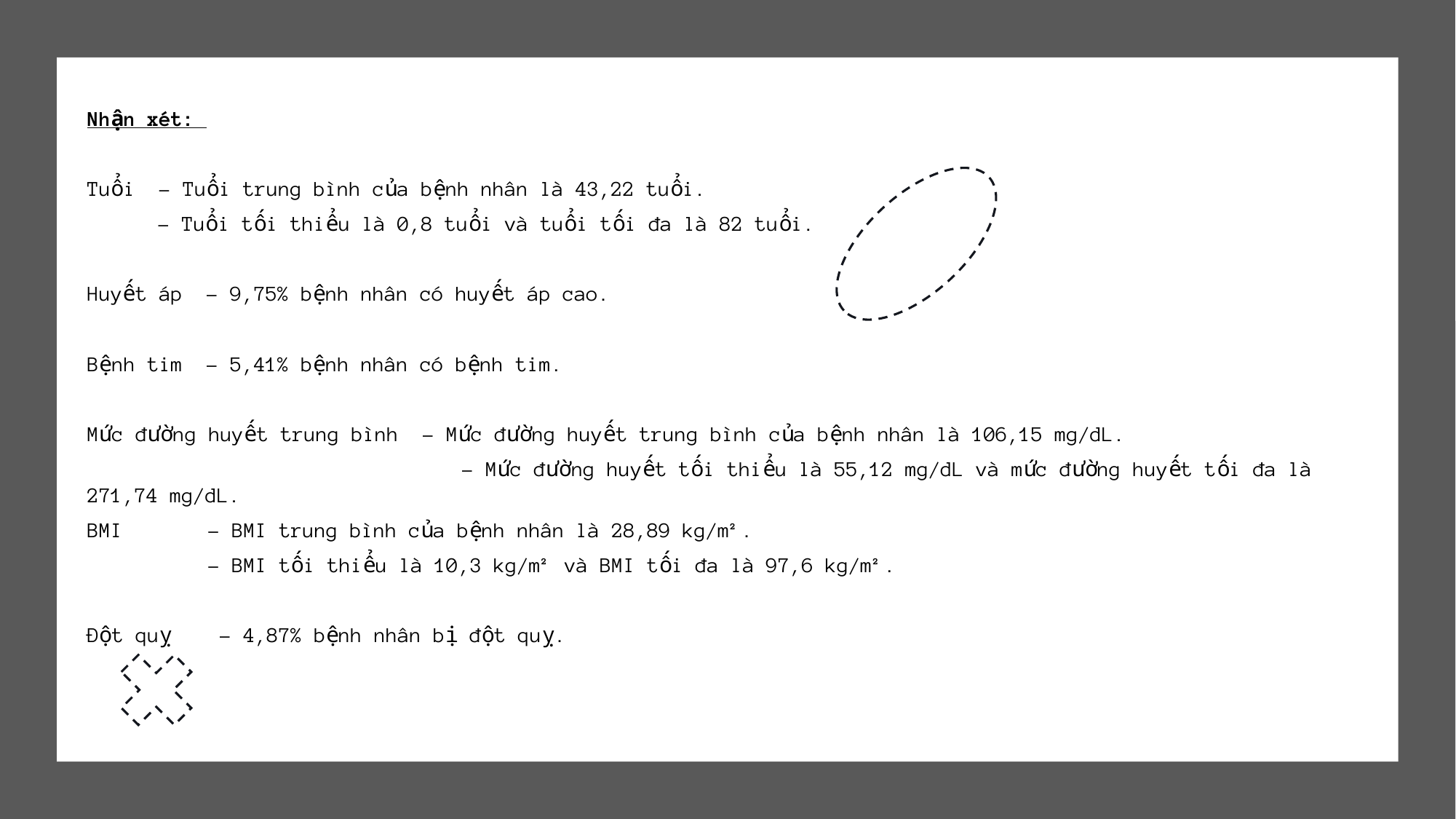

Nhận xét:

Tuổi  - Tuổi trung bình của bệnh nhân là 43,22 tuổi.
      - Tuổi tối thiểu là 0,8 tuổi và tuổi tối đa là 82 tuổi.

Huyết áp  - 9,75% bệnh nhân có huyết áp cao.

Bệnh tim  - 5,41% bệnh nhân có bệnh tim.

Mức đường huyết trung bình  - Mức đường huyết trung bình của bệnh nhân là 106,15 mg/dL.
 			    - Mức đường huyết tối thiểu là 55,12 mg/dL và mức đường huyết tối đa là 271,74 mg/dL.
BMI	 - BMI trung bình của bệnh nhân là 28,89 kg/m².
	 - BMI tối thiểu là 10,3 kg/m² và BMI tối đa là 97,6 kg/m².

Đột quỵ    - 4,87% bệnh nhân bị đột quỵ.